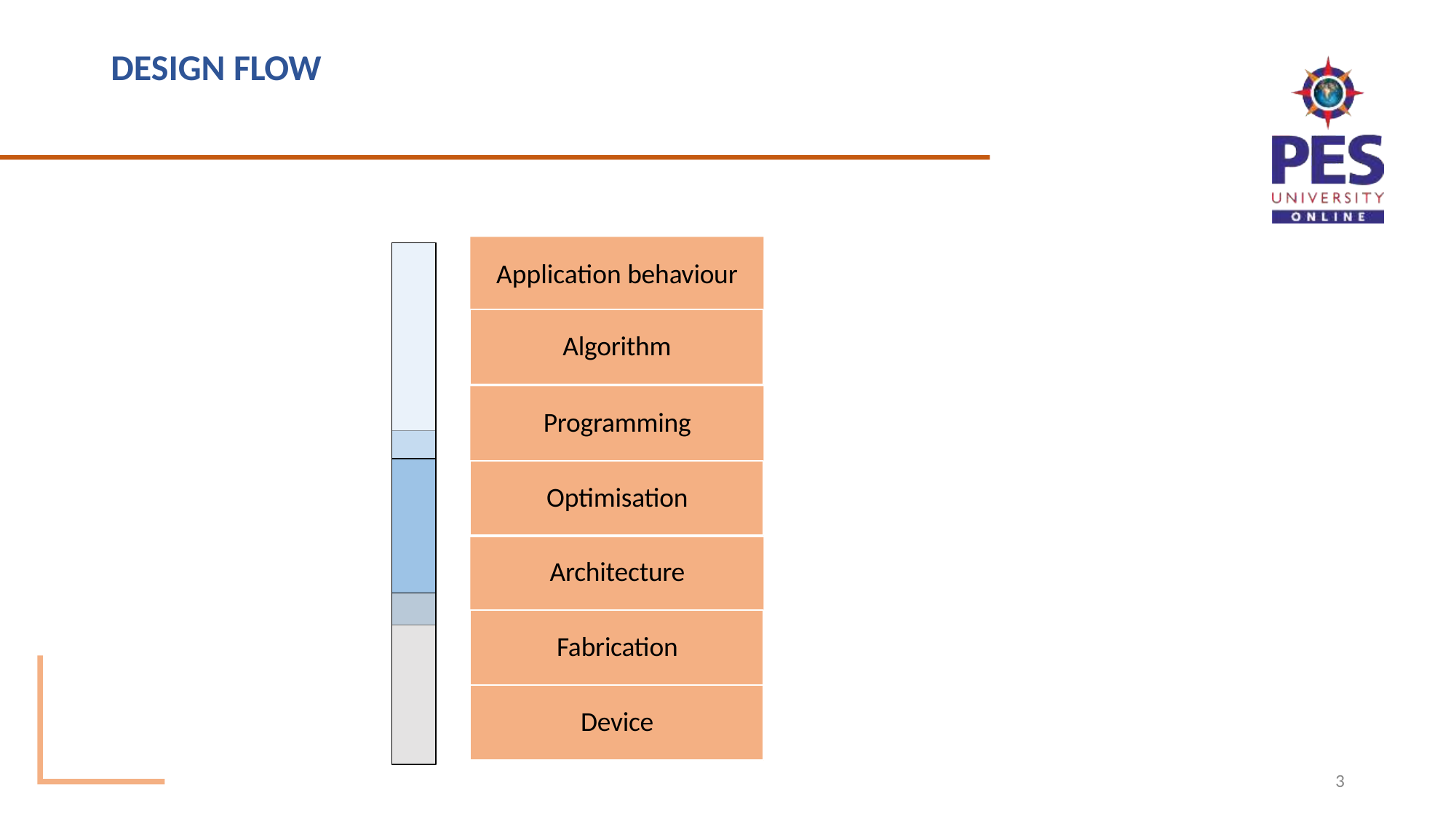

# DESIGN FLOW

Application behaviour

Algorithm
Programming Optimisation Architecture Fabrication Device

3